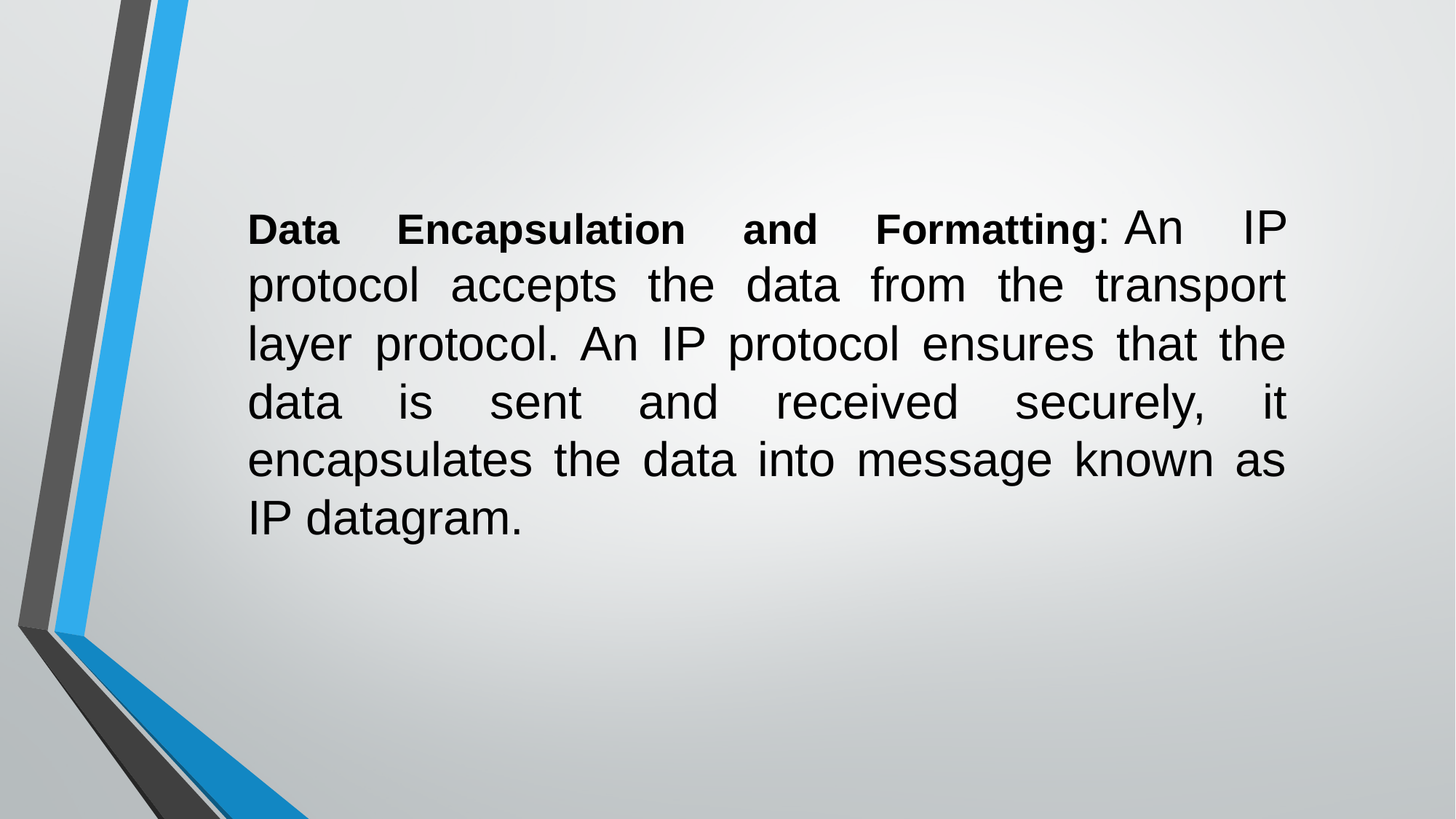

Data Encapsulation and Formatting: An IP protocol accepts the data from the transport layer protocol. An IP protocol ensures that the data is sent and received securely, it encapsulates the data into message known as IP datagram.